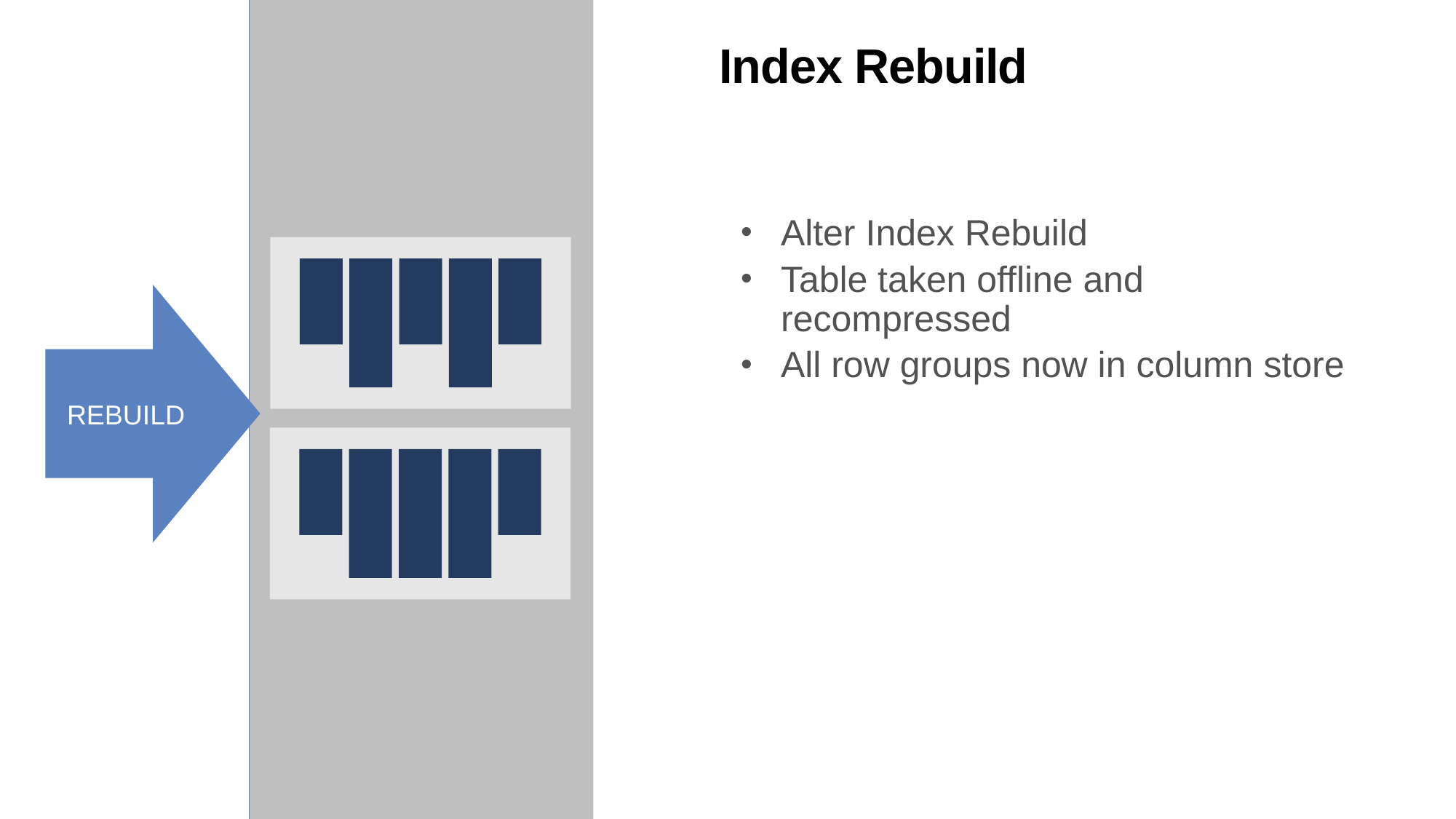

# Index Rebuild
Alter Index Rebuild
Table taken offline and recompressed
All row groups now in column store

REBUILD